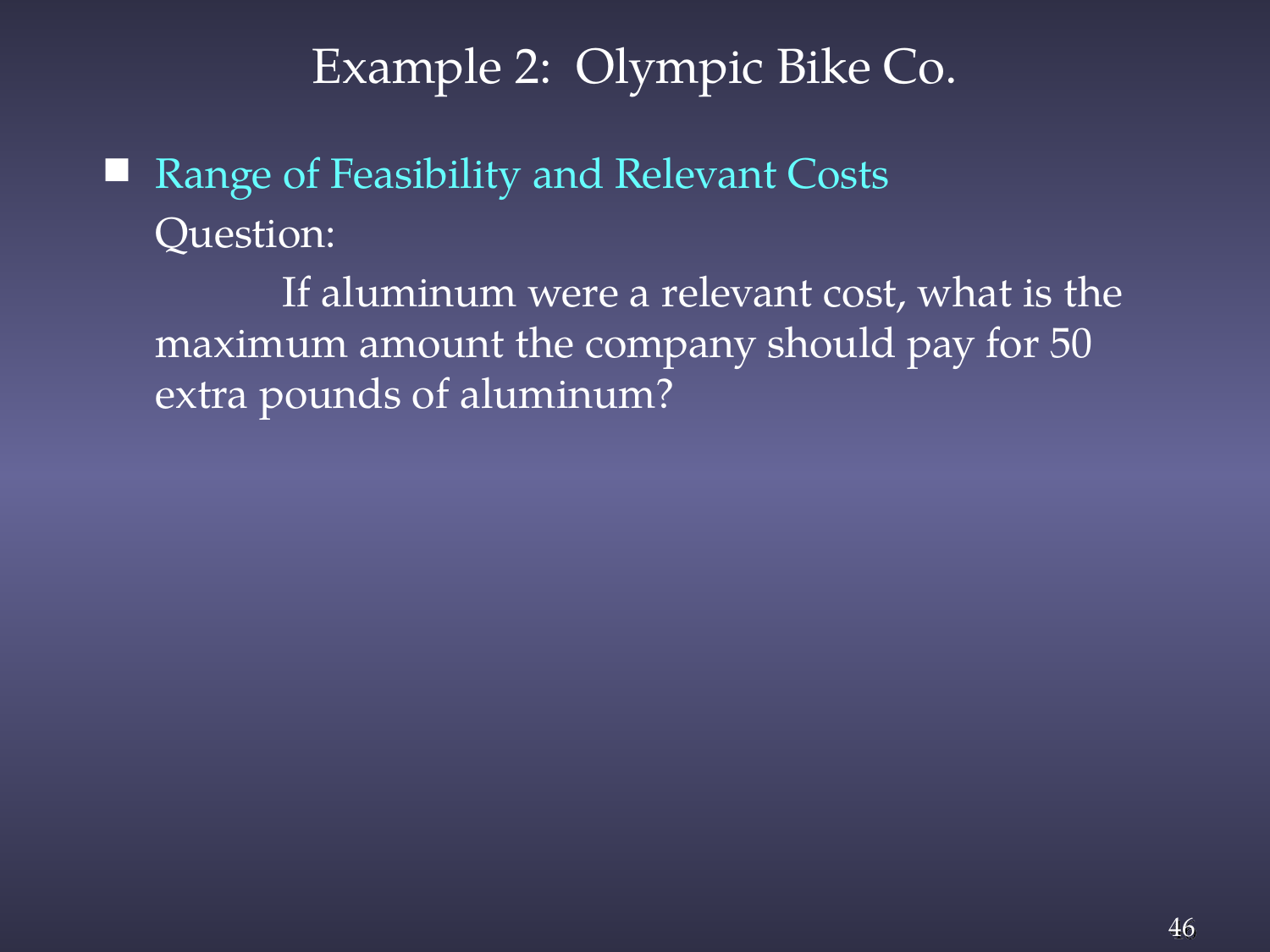

# Example 2:  Olympic Bike Co.
Range of Feasibility and Relevant Costs
	Question:
		If aluminum were a relevant cost, what is the maximum amount the company should pay for 50 extra pounds of aluminum?